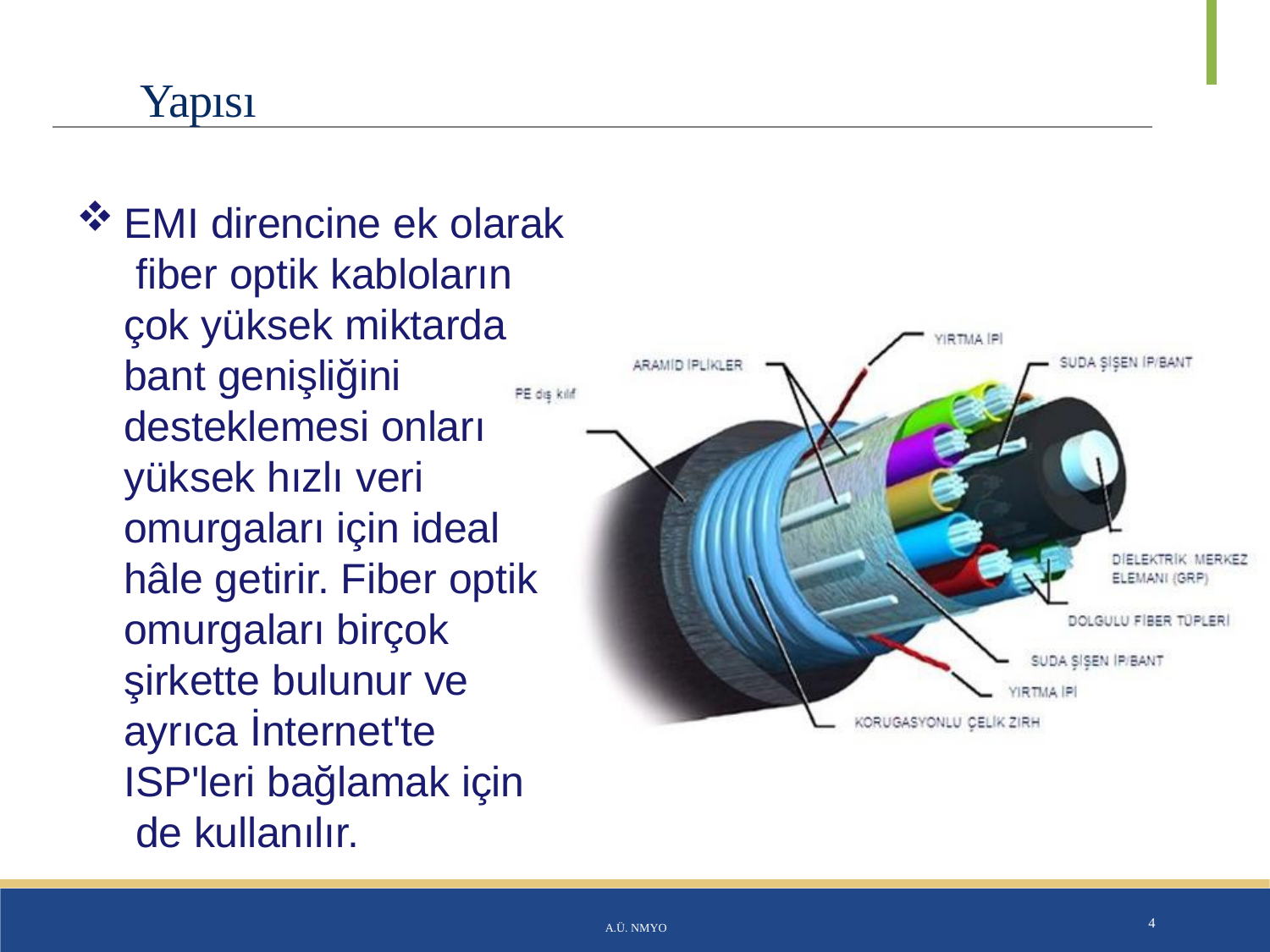

# Yapısı
EMI direncine ek olarak  fiber optik kabloların  çok yüksek miktarda  bant genişliğini  desteklemesi onları  yüksek hızlı veri  omurgaları için ideal  hâle getirir. Fiber optik  omurgaları birçok  şirkette bulunur ve  ayrıca İnternet'te
ISP'leri bağlamak için  de kullanılır.

A.Ü. NMYO
4